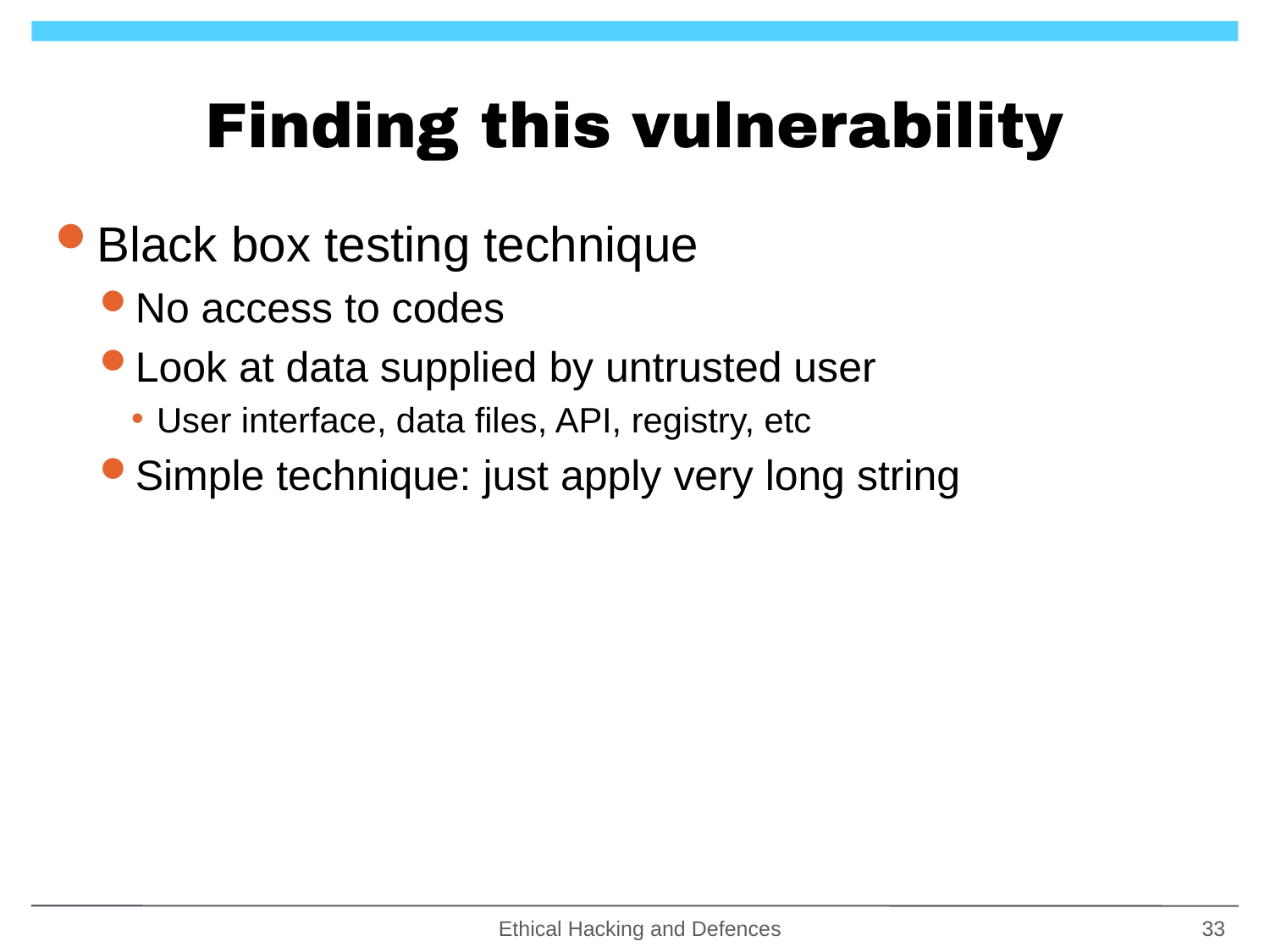

# Finding this vulnerability
Black box testing technique
No access to codes
Look at data supplied by untrusted user
User interface, data files, API, registry, etc
Simple technique: just apply very long string
Ethical Hacking and Defences
33